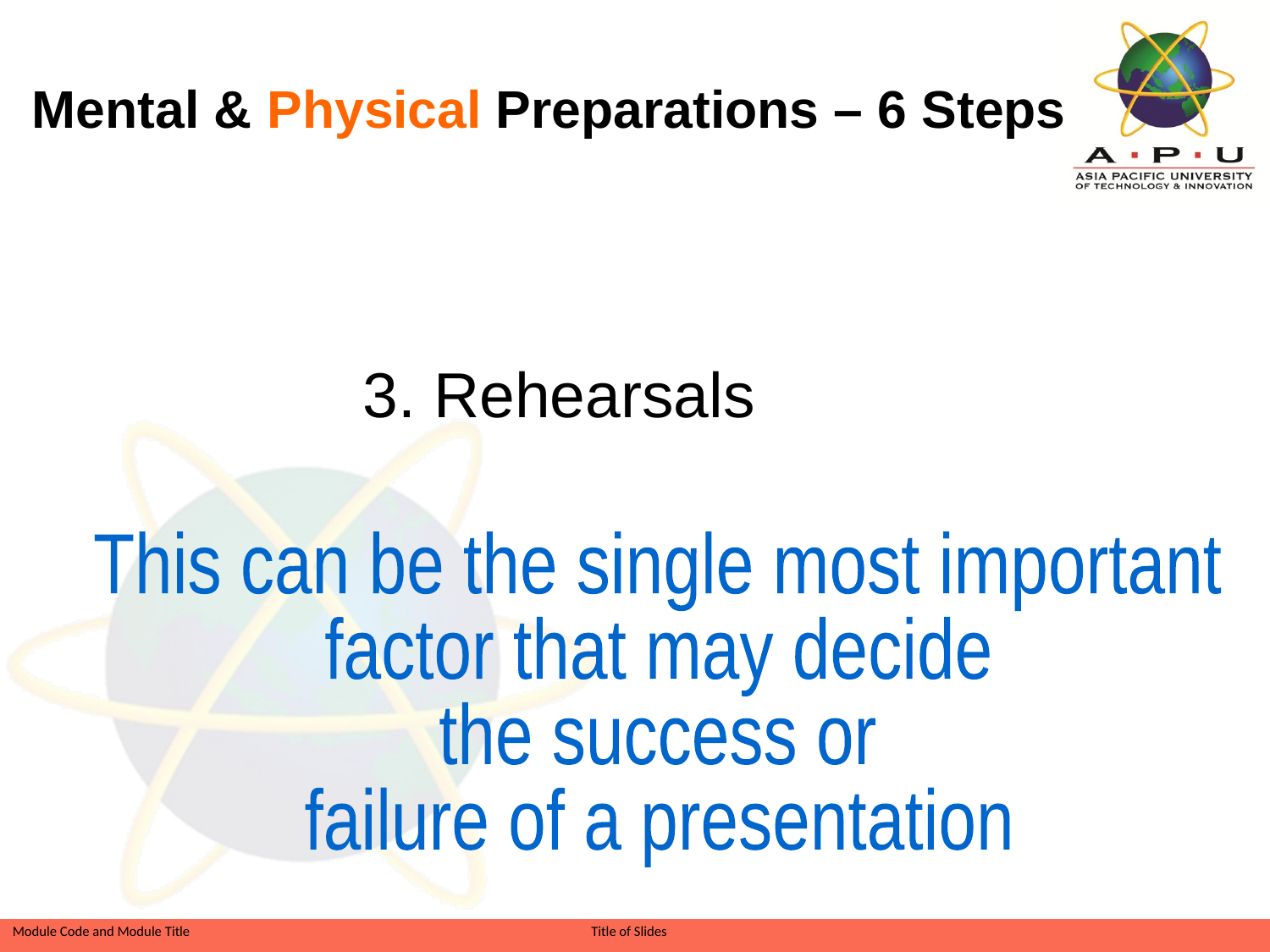

# Mental & Physical Preparations – 6 Steps
3. Rehearsals
This can be the single most important
factor that may decide
the success or
failure of a presentation
Slide 18 of 26